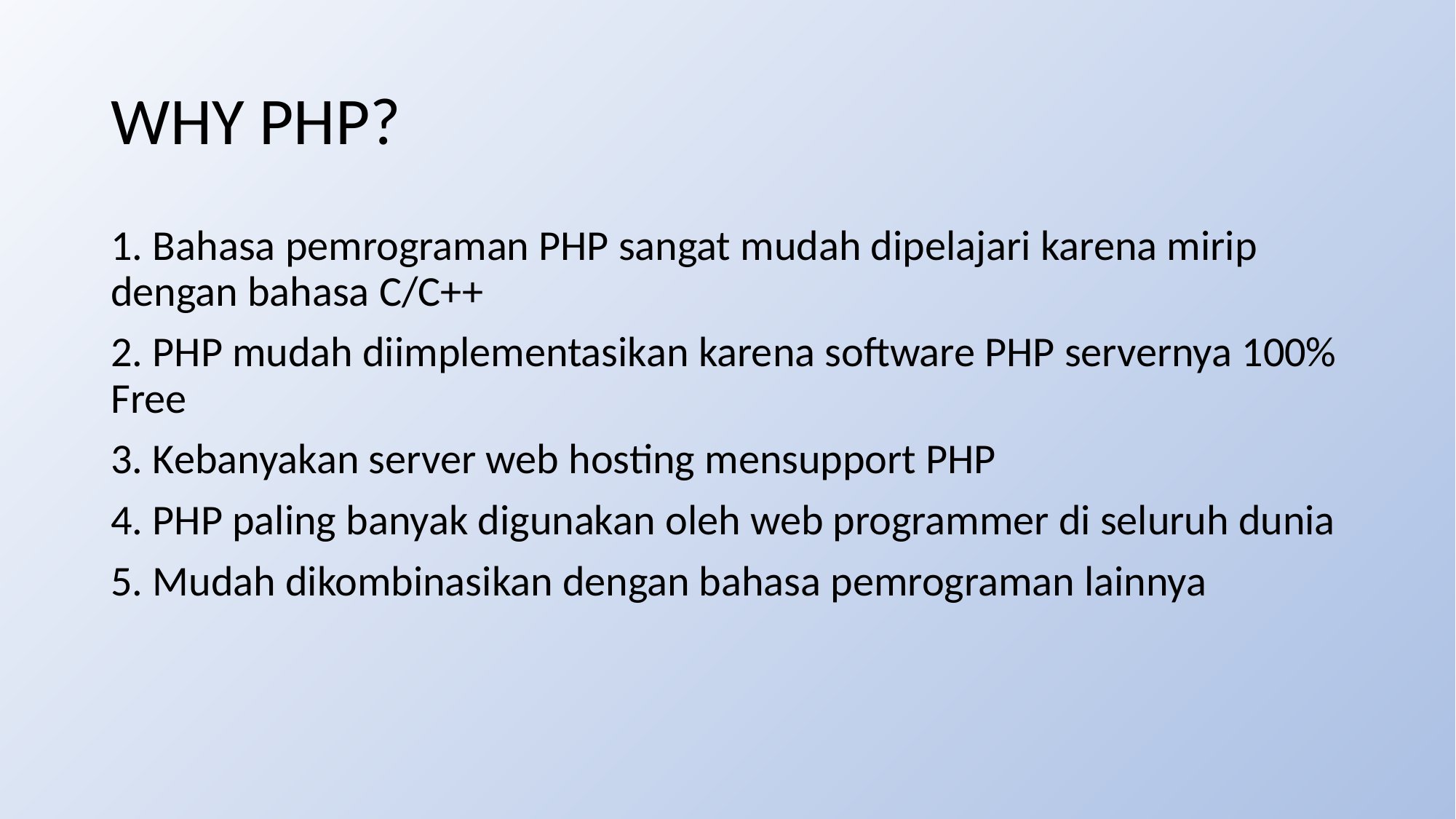

# WHY PHP?
1. Bahasa pemrograman PHP sangat mudah dipelajari karena mirip dengan bahasa C/C++
2. PHP mudah diimplementasikan karena software PHP servernya 100% Free
3. Kebanyakan server web hosting mensupport PHP
4. PHP paling banyak digunakan oleh web programmer di seluruh dunia
5. Mudah dikombinasikan dengan bahasa pemrograman lainnya